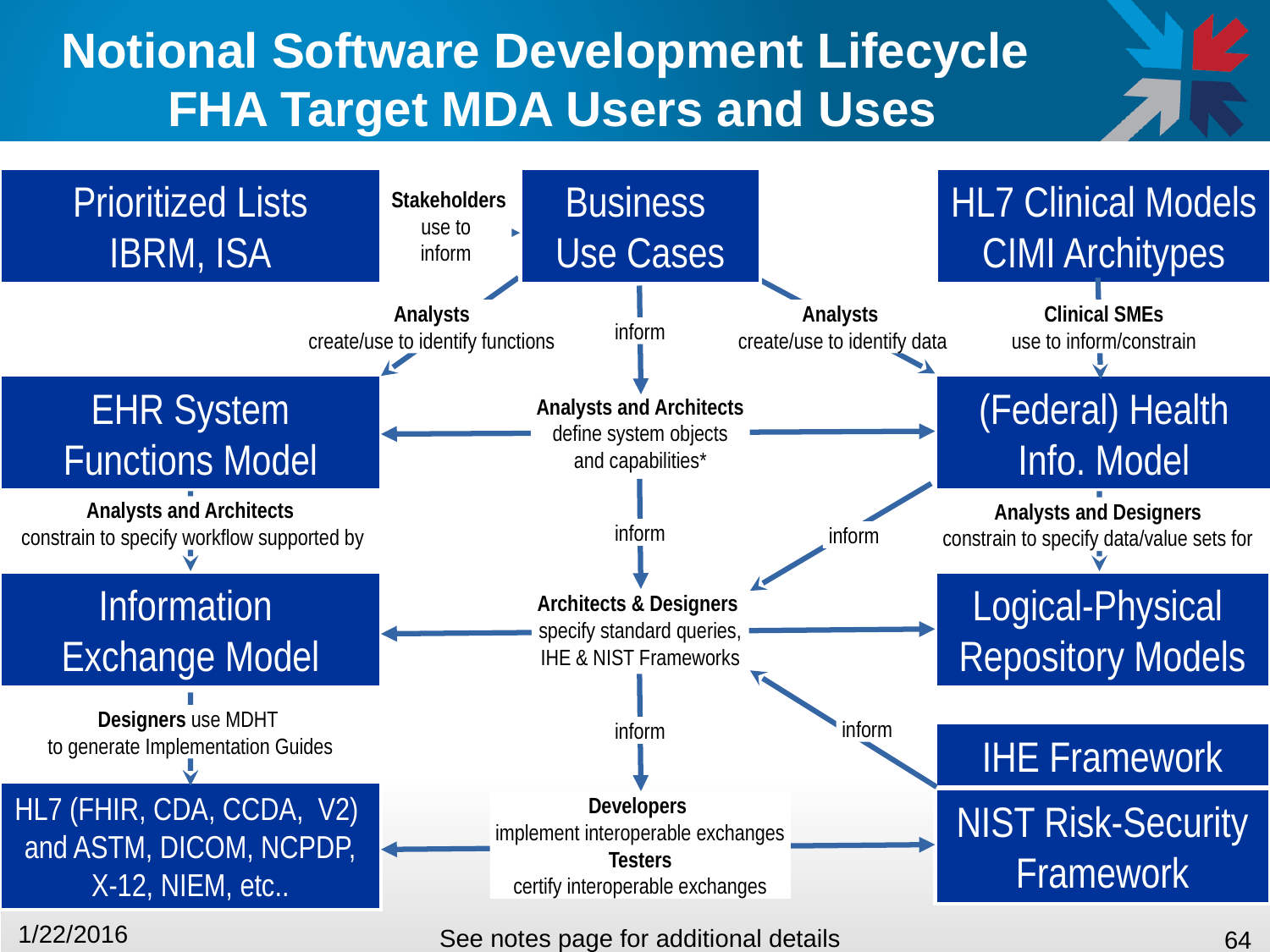

# Notional Software Development Lifecycle FHA Target MDA Users and Uses
Prioritized Lists
IBRM, ISA
Business
Use Cases
HL7 Clinical Models
CIMI Architypes
Stakeholders
use to
inform

Analysts
 create/use to identify functions
Analysts
 create/use to identify data
Clinical SMEs
use to inform/constrain
inform
EHR System
Functions Model
(Federal) Health
Info. Model
Analysts and Architects
define system objects
and capabilities*

Analysts and Architects
 constrain to specify workflow supported by
Analysts and Designers
constrain to specify data/value sets for
inform
inform
Information
Exchange Model
Logical-Physical
Repository Models
Architects & Designers
specify standard queries,
IHE & NIST Frameworks

Designers use MDHT
to generate Implementation Guides
inform
inform
IHE Framework
HL7 (FHIR, CDA, CCDA,  V2)  and ASTM, DICOM, NCPDP, X-12, NIEM, etc..
NIST Risk-Security
Framework
Developers
implement interoperable exchanges
Testers
certify interoperable exchanges

1/22/2016
See notes page for additional details
64